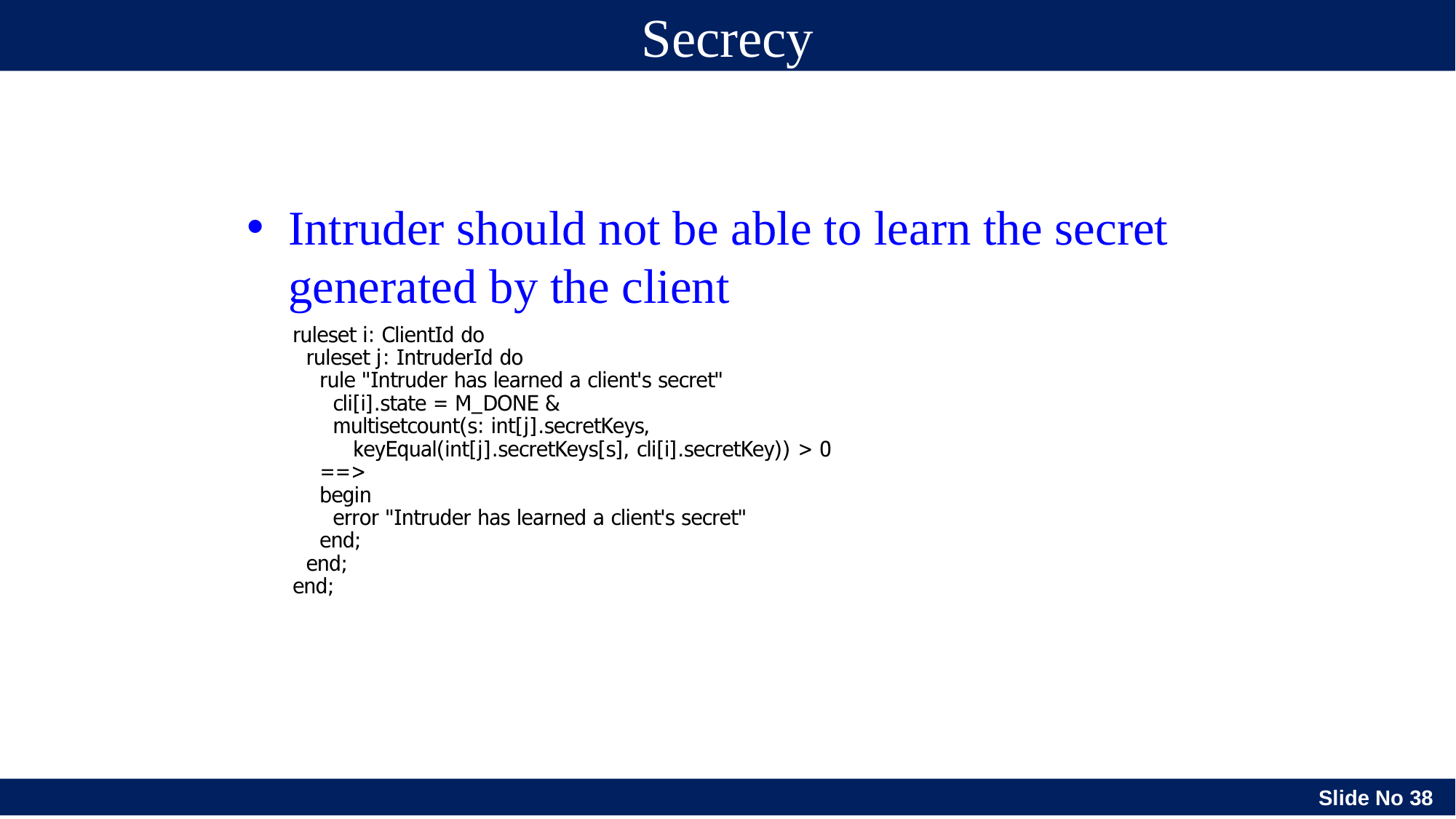

# Secrecy
Intruder should not be able to learn the secret generated by the client
ruleset i: ClientId do
  ruleset j: IntruderId do
    rule "Intruder has learned a client's secret"
      cli[i].state = M_DONE &
      multisetcount(s: int[j].secretKeys,
         keyEqual(int[j].secretKeys[s], cli[i].secretKey)) > 0
    ==>
    begin
      error "Intruder has learned a client's secret"
    end;
  end;
end;